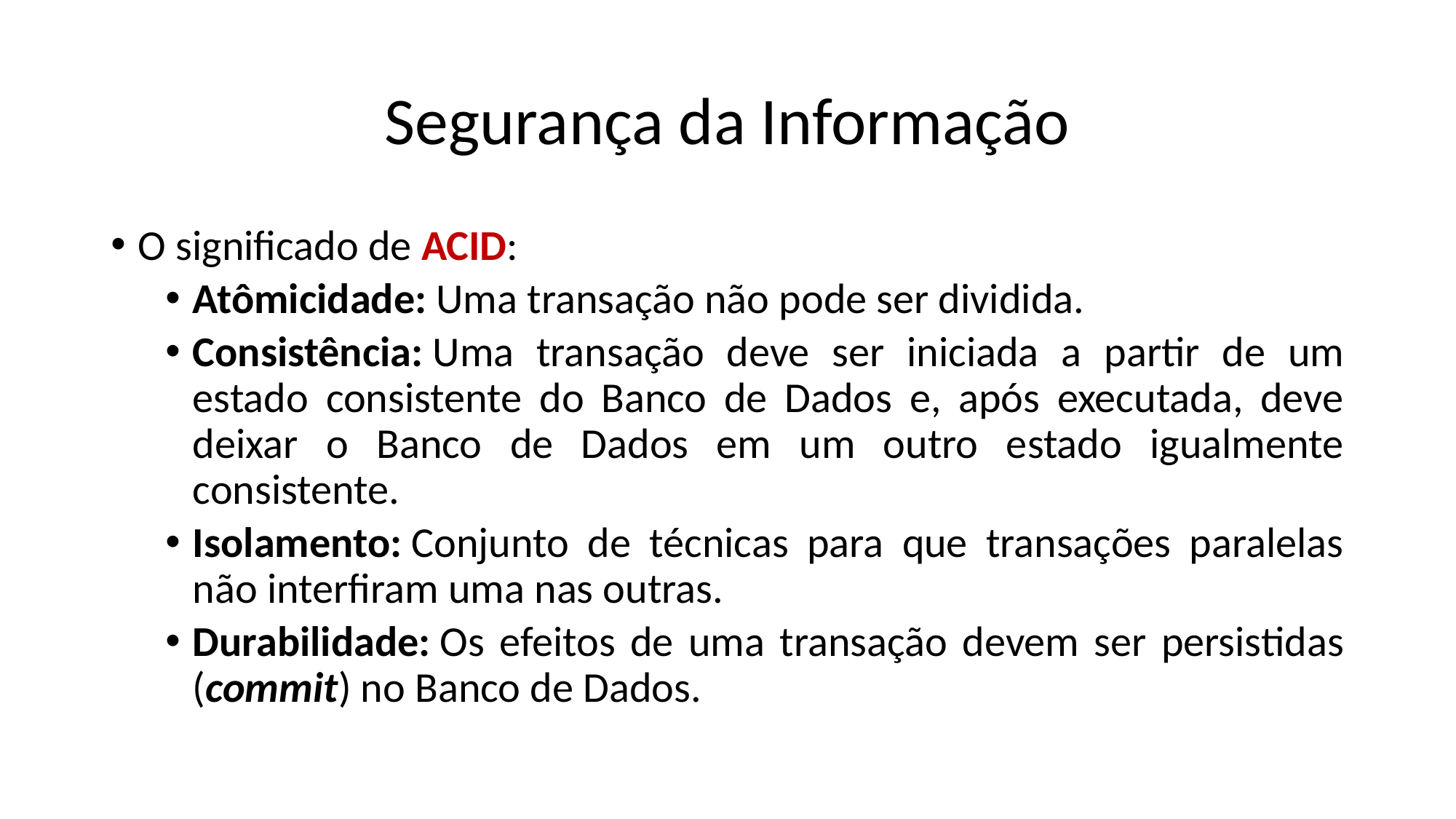

# Segurança da Informação
O significado de ACID:
Atômicidade: Uma transação não pode ser dividida.
Consistência: Uma transação deve ser iniciada a partir de um estado consistente do Banco de Dados e, após executada, deve deixar o Banco de Dados em um outro estado igualmente consistente.
Isolamento: Conjunto de técnicas para que transações paralelas não interfiram uma nas outras.
Durabilidade: Os efeitos de uma transação devem ser persistidas (commit) no Banco de Dados.